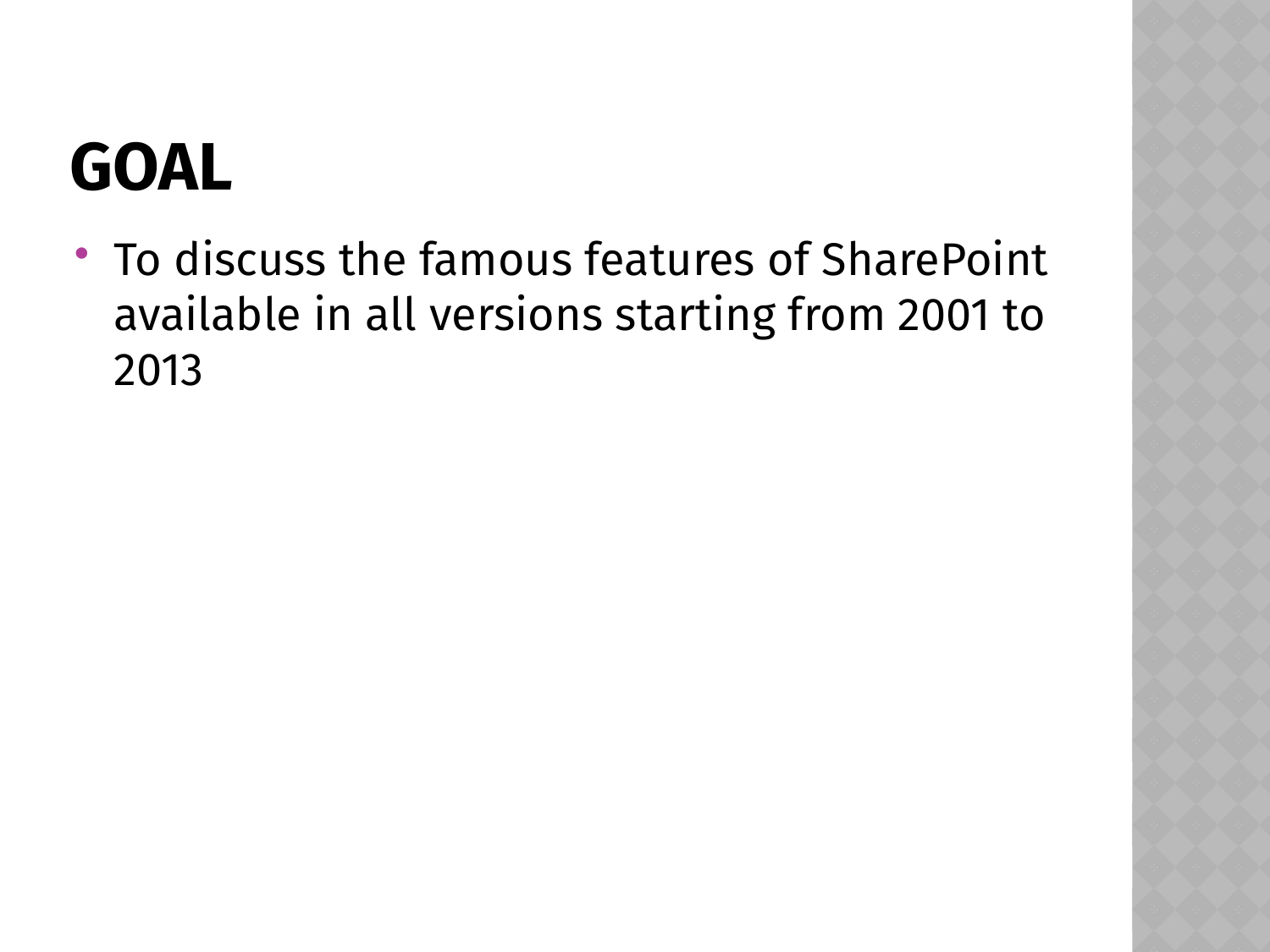

# goal
To discuss the famous features of SharePoint available in all versions starting from 2001 to 2013